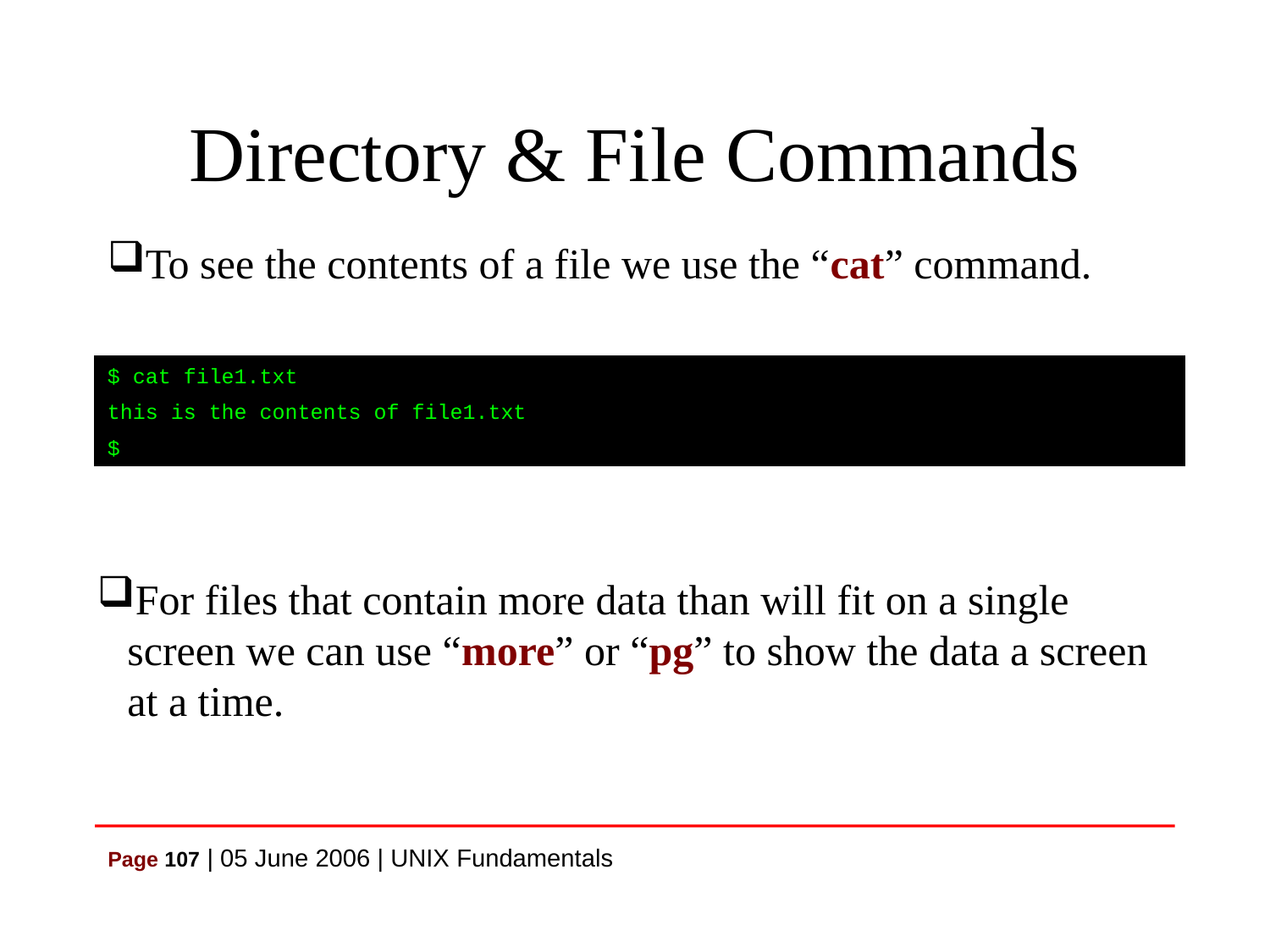

Directory & File Commands
To see the contents of a file we use the “cat” command.
$ cat file1.txt
this is the contents of file1.txt
$
For files that contain more data than will fit on a single screen we can use “more” or “pg” to show the data a screen at a time.
Page 107 | 05 June 2006 | UNIX Fundamentals